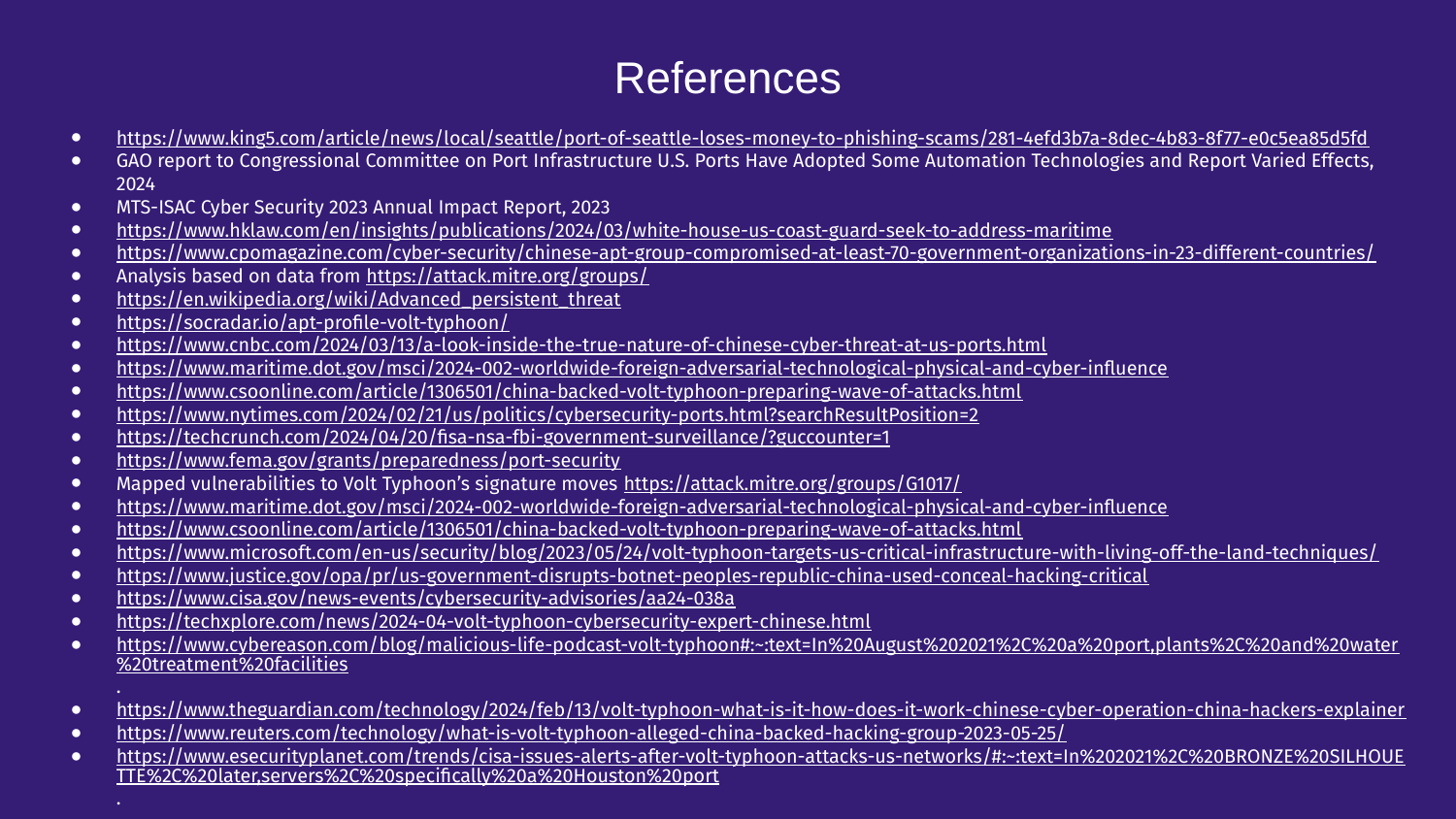

References
https://www.king5.com/article/news/local/seattle/port-of-seattle-loses-money-to-phishing-scams/281-4efd3b7a-8dec-4b83-8f77-e0c5ea85d5fd
GAO report to Congressional Committee on Port Infrastructure U.S. Ports Have Adopted Some Automation Technologies and Report Varied Effects, 2024
MTS-ISAC Cyber Security 2023 Annual Impact Report, 2023
https://www.hklaw.com/en/insights/publications/2024/03/white-house-us-coast-guard-seek-to-address-maritime
https://www.cpomagazine.com/cyber-security/chinese-apt-group-compromised-at-least-70-government-organizations-in-23-different-countries/
Analysis based on data from https://attack.mitre.org/groups/
https://en.wikipedia.org/wiki/Advanced_persistent_threat
https://socradar.io/apt-profile-volt-typhoon/
https://www.cnbc.com/2024/03/13/a-look-inside-the-true-nature-of-chinese-cyber-threat-at-us-ports.html
https://www.maritime.dot.gov/msci/2024-002-worldwide-foreign-adversarial-technological-physical-and-cyber-influence
https://www.csoonline.com/article/1306501/china-backed-volt-typhoon-preparing-wave-of-attacks.html
https://www.nytimes.com/2024/02/21/us/politics/cybersecurity-ports.html?searchResultPosition=2
https://techcrunch.com/2024/04/20/fisa-nsa-fbi-government-surveillance/?guccounter=1
https://www.fema.gov/grants/preparedness/port-security
Mapped vulnerabilities to Volt Typhoon’s signature moves https://attack.mitre.org/groups/G1017/
https://www.maritime.dot.gov/msci/2024-002-worldwide-foreign-adversarial-technological-physical-and-cyber-influence
https://www.csoonline.com/article/1306501/china-backed-volt-typhoon-preparing-wave-of-attacks.html
https://www.microsoft.com/en-us/security/blog/2023/05/24/volt-typhoon-targets-us-critical-infrastructure-with-living-off-the-land-techniques/
https://www.justice.gov/opa/pr/us-government-disrupts-botnet-peoples-republic-china-used-conceal-hacking-critical
https://www.cisa.gov/news-events/cybersecurity-advisories/aa24-038a
https://techxplore.com/news/2024-04-volt-typhoon-cybersecurity-expert-chinese.html
https://www.cybereason.com/blog/malicious-life-podcast-volt-typhoon#:~:text=In%20August%202021%2C%20a%20port,plants%2C%20and%20water%20treatment%20facilities.
https://www.theguardian.com/technology/2024/feb/13/volt-typhoon-what-is-it-how-does-it-work-chinese-cyber-operation-china-hackers-explainer
https://www.reuters.com/technology/what-is-volt-typhoon-alleged-china-backed-hacking-group-2023-05-25/
https://www.esecurityplanet.com/trends/cisa-issues-alerts-after-volt-typhoon-attacks-us-networks/#:~:text=In%202021%2C%20BRONZE%20SILHOUETTE%2C%20later,servers%2C%20specifically%20a%20Houston%20port.